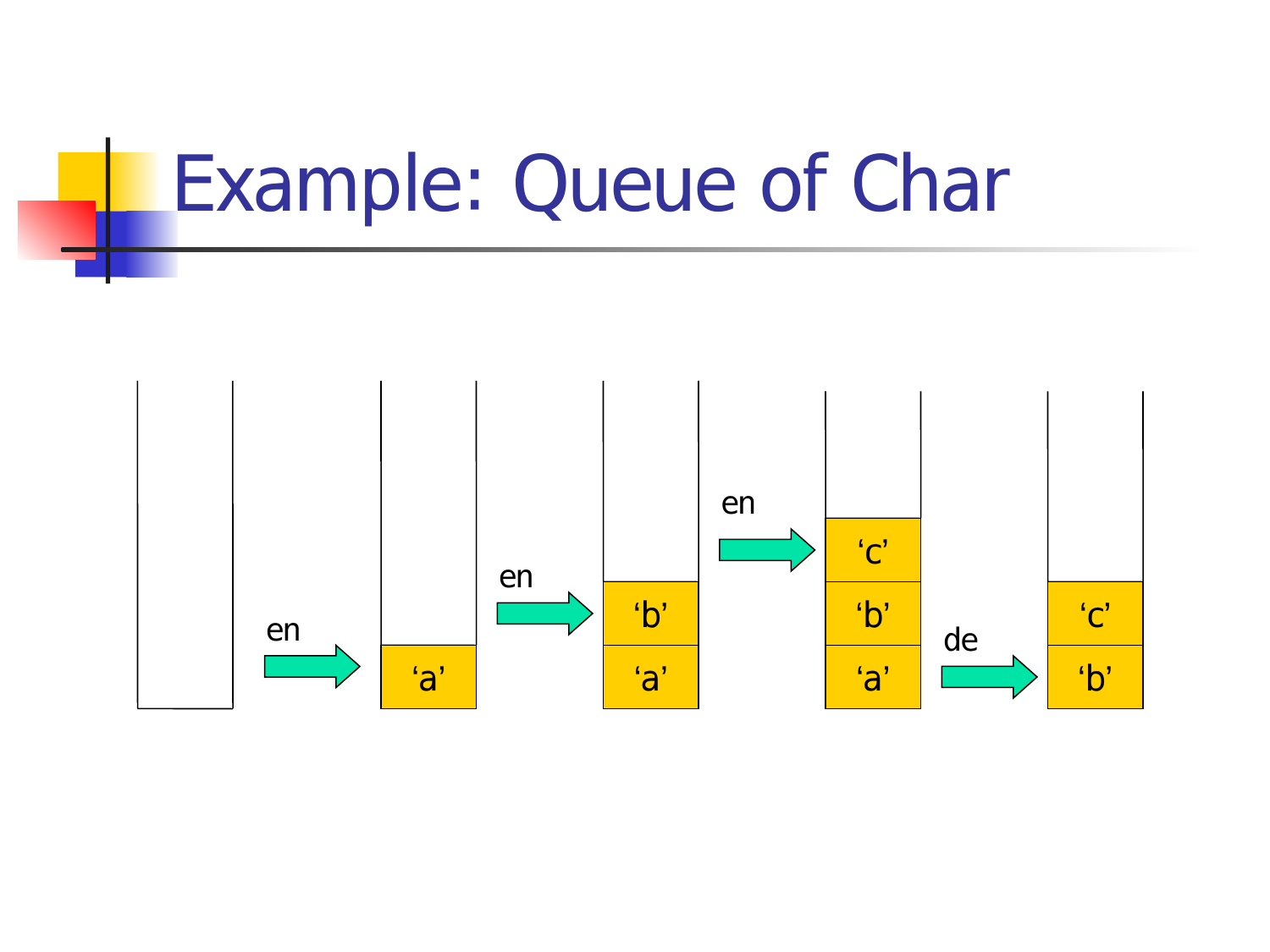

# Example: Queue of Char

en
‘c’

en
‘b’
‘b’
‘c’

en
de

‘a’
‘a’
‘a’
‘b’